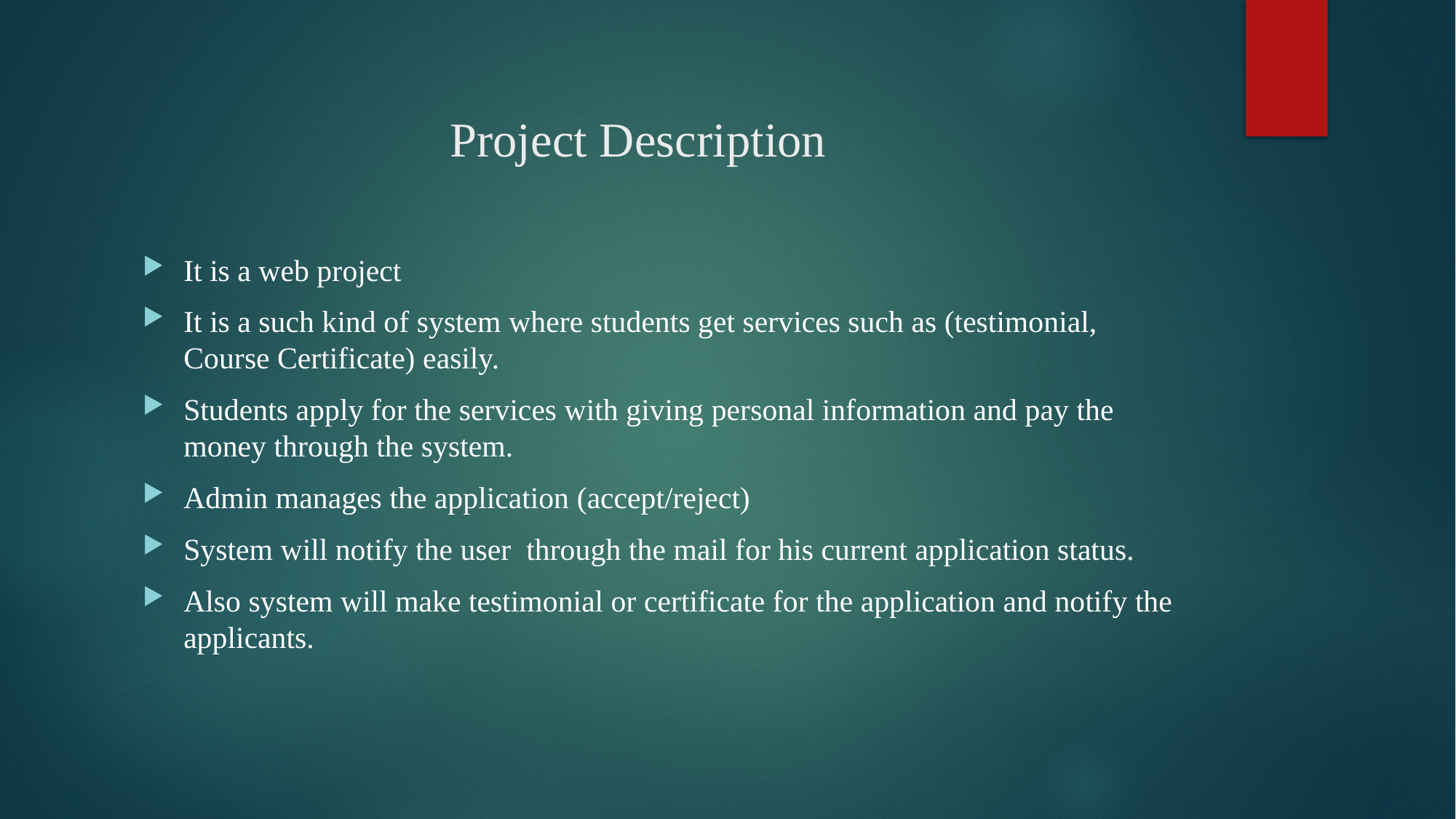

# Project Description
It is a web project
It is a such kind of system where students get services such as (testimonial, Course Certificate) easily.
Students apply for the services with giving personal information and pay the money through the system.
Admin manages the application (accept/reject)
System will notify the user  through the mail for his current application status.
Also system will make testimonial or certificate for the application and notify the applicants.